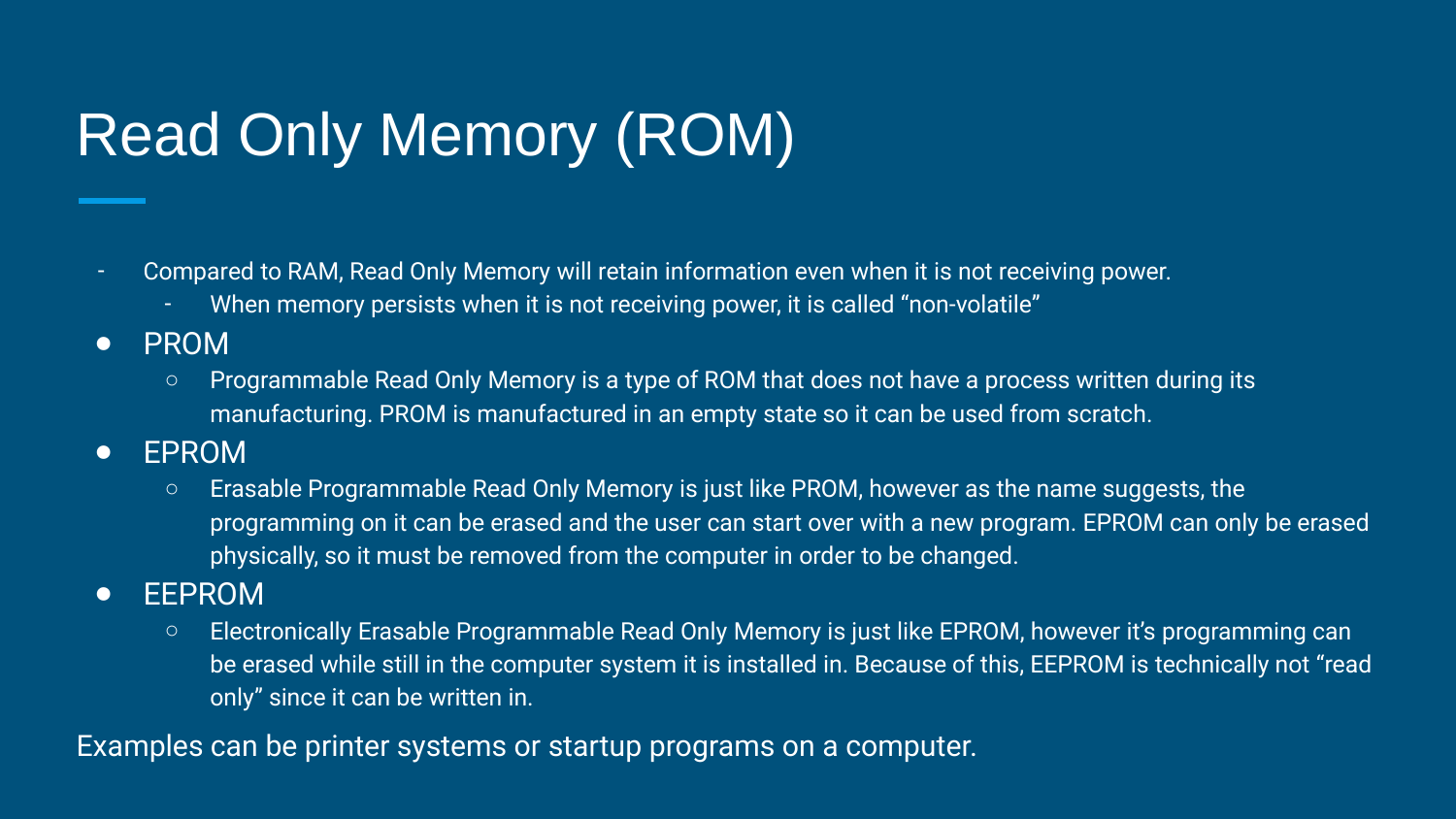

# Read Only Memory (ROM)
Compared to RAM, Read Only Memory will retain information even when it is not receiving power.
When memory persists when it is not receiving power, it is called “non-volatile”
PROM
Programmable Read Only Memory is a type of ROM that does not have a process written during its manufacturing. PROM is manufactured in an empty state so it can be used from scratch.
EPROM
Erasable Programmable Read Only Memory is just like PROM, however as the name suggests, the programming on it can be erased and the user can start over with a new program. EPROM can only be erased physically, so it must be removed from the computer in order to be changed.
EEPROM
Electronically Erasable Programmable Read Only Memory is just like EPROM, however it’s programming can be erased while still in the computer system it is installed in. Because of this, EEPROM is technically not “read only” since it can be written in.
Examples can be printer systems or startup programs on a computer.